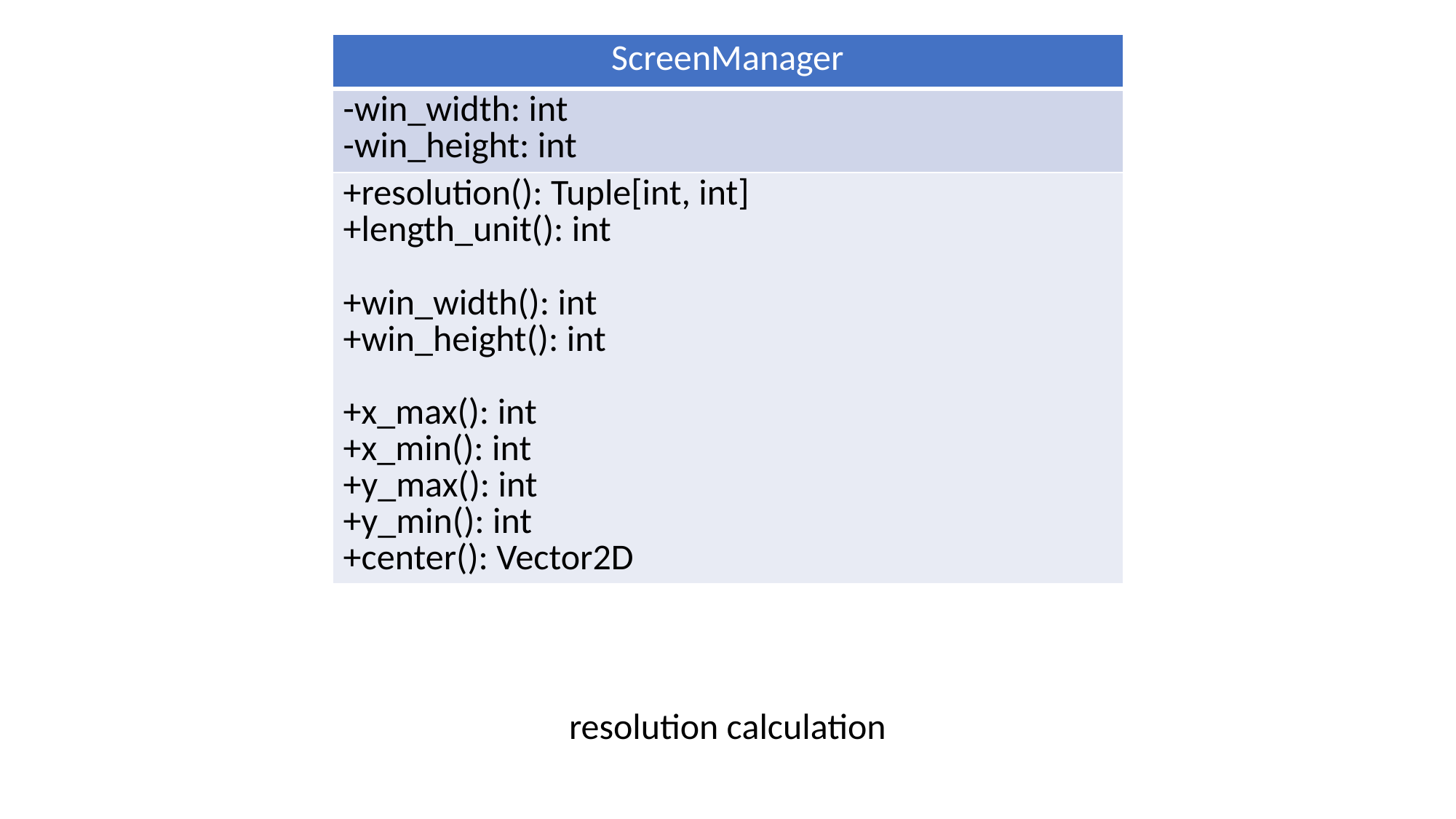

| ScreenManager |
| --- |
| -win\_width: int -win\_height: int |
| +resolution(): Tuple[int, int] +length\_unit(): int +win\_width(): int +win\_height(): int +x\_max(): int +x\_min(): int +y\_max(): int +y\_min(): int +center(): Vector2D |
resolution calculation